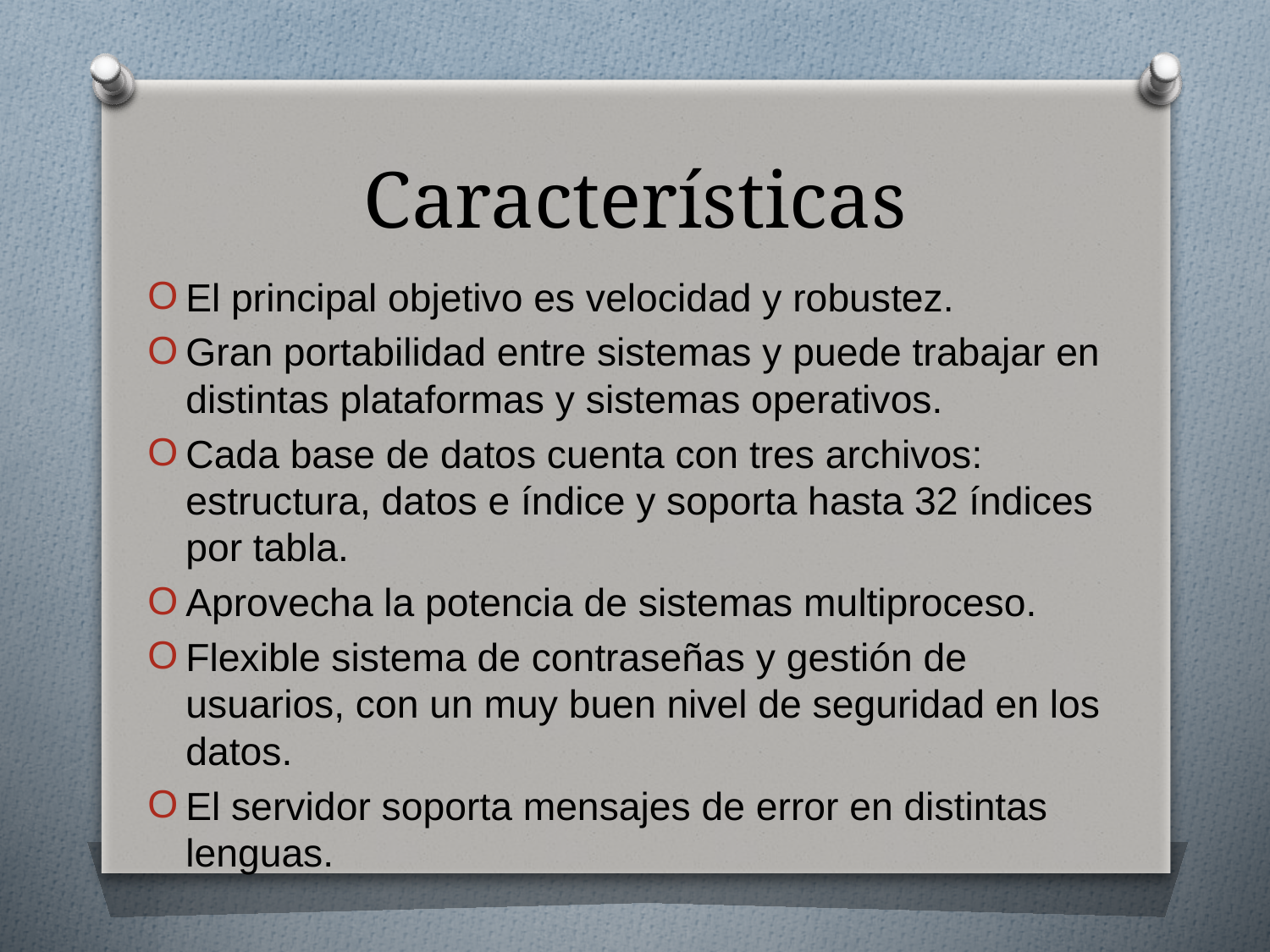

# Características
El principal objetivo es velocidad y robustez.
Gran portabilidad entre sistemas y puede trabajar en distintas plataformas y sistemas operativos.
Cada base de datos cuenta con tres archivos: estructura, datos e índice y soporta hasta 32 índices por tabla.
Aprovecha la potencia de sistemas multiproceso.
Flexible sistema de contraseñas y gestión de usuarios, con un muy buen nivel de seguridad en los datos.
El servidor soporta mensajes de error en distintas lenguas.